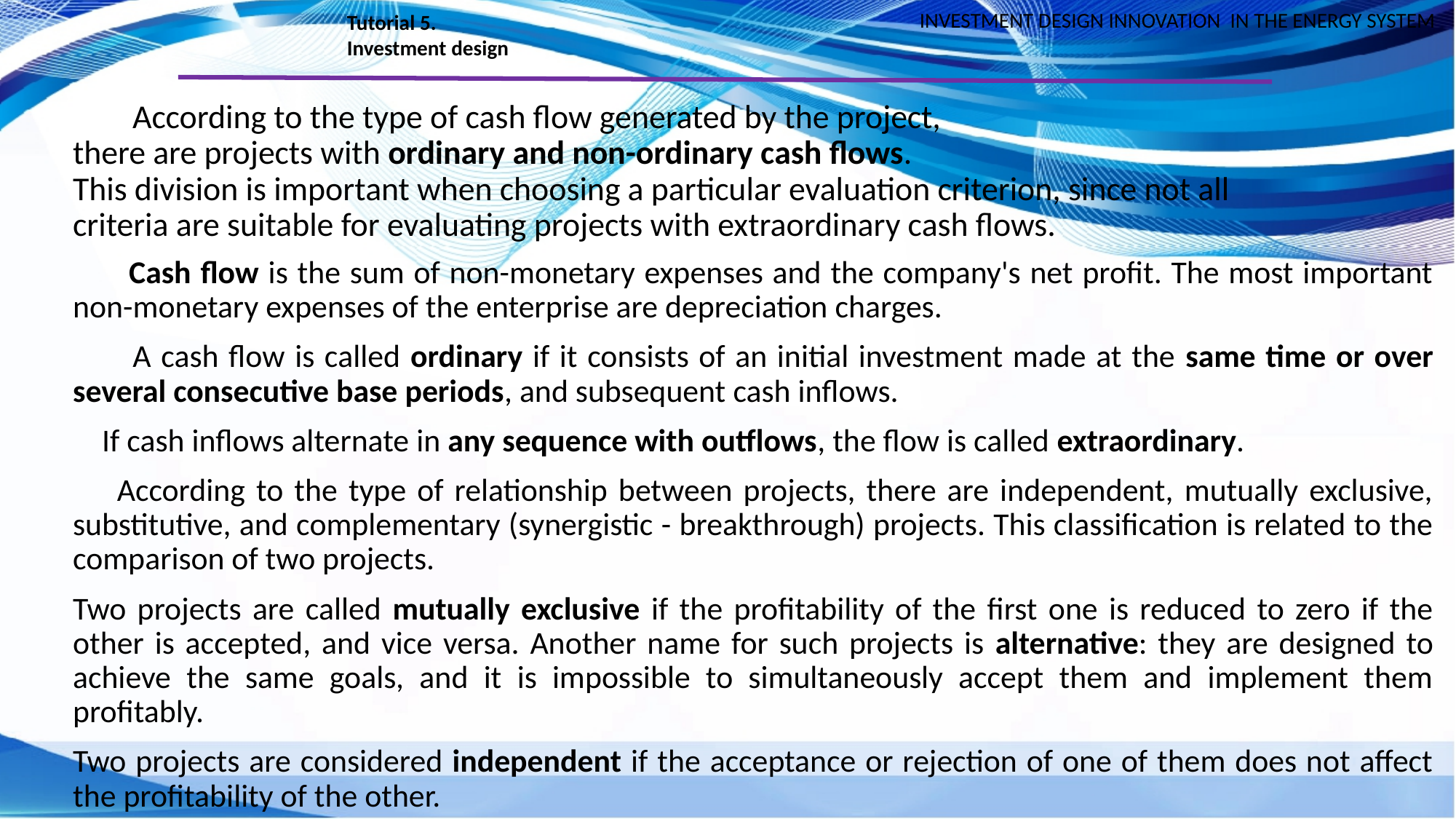

INVESTMENT DESIGN INNOVATION  IN THE ENERGY SYSTEM
Tutorial 5.
Investment design
        According to the type of cash flow generated by the project, there are projects with ordinary and non-ordinary cash flows.

This division is important when choosing a particular evaluation criterion, since not all criteria are suitable for evaluating projects with extraordinary cash flows.

      Cash flow is the sum of non-monetary expenses and the company's net profit. The most important non-monetary expenses of the enterprise are depreciation charges.
      A cash flow is called ordinary if it consists of an initial investment made at the same time or over several consecutive base periods, and subsequent cash inflows.
    If cash inflows alternate in any sequence with outflows, the flow is called extraordinary.
    According to the type of relationship between projects, there are independent, mutually exclusive, substitutive, and complementary (synergistic - breakthrough) projects. This classification is related to the comparison of two projects.
Two projects are called mutually exclusive if the profitability of the first one is reduced to zero if the other is accepted, and vice versa. Another name for such projects is alternative: they are designed to achieve the same goals, and it is impossible to simultaneously accept them and implement them profitably.
Two projects are considered independent if the acceptance or rejection of one of them does not affect the profitability of the other.